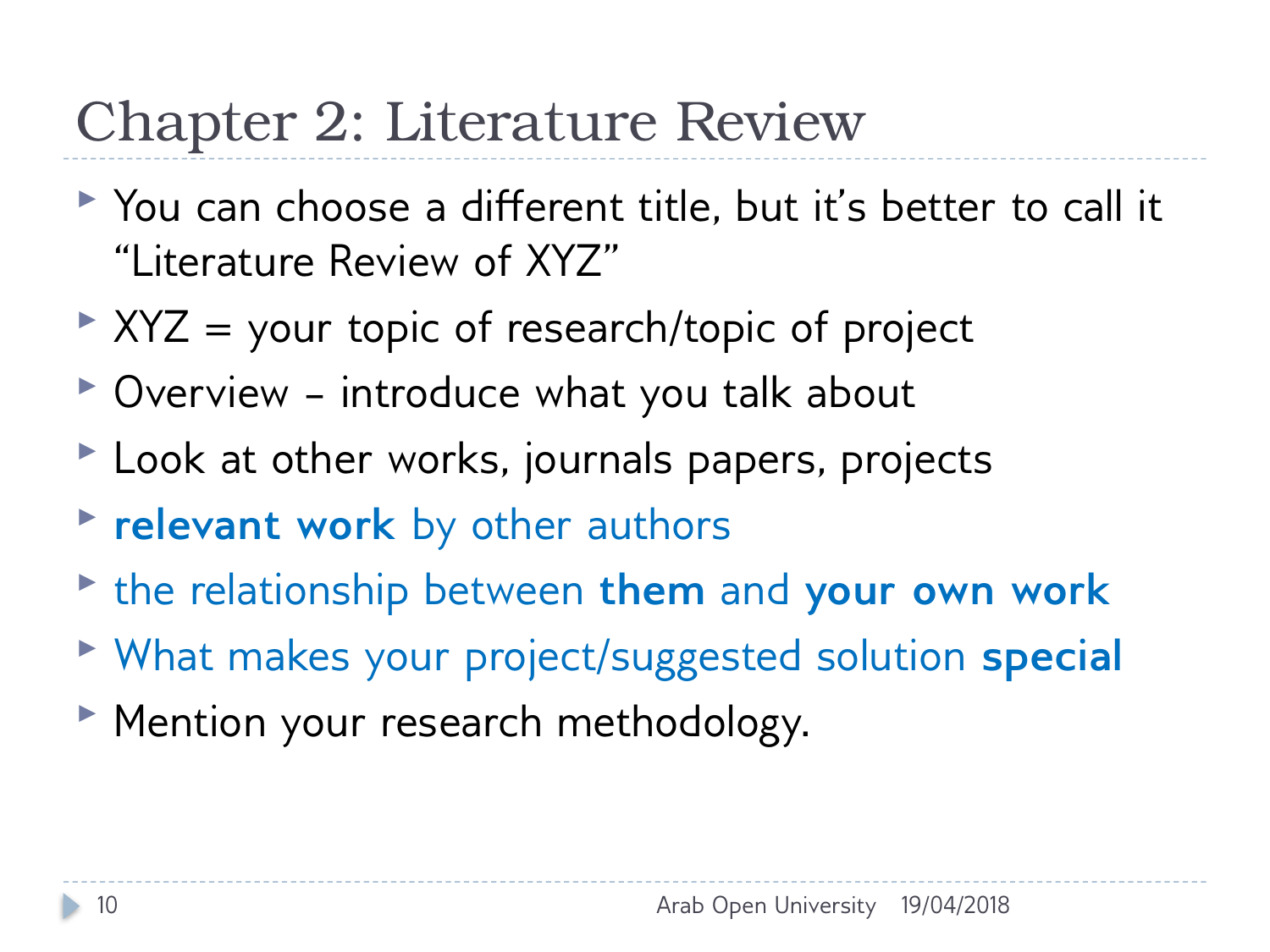

# Chapter 2: Literature Review
You can choose a different title, but it’s better to call it “Literature Review of XYZ”
XYZ = your topic of research/topic of project
Overview – introduce what you talk about
Look at other works, journals papers, projects
relevant work by other authors
the relationship between them and your own work
What makes your project/suggested solution special
Mention your research methodology.

10
Arab Open University
19/04/2018